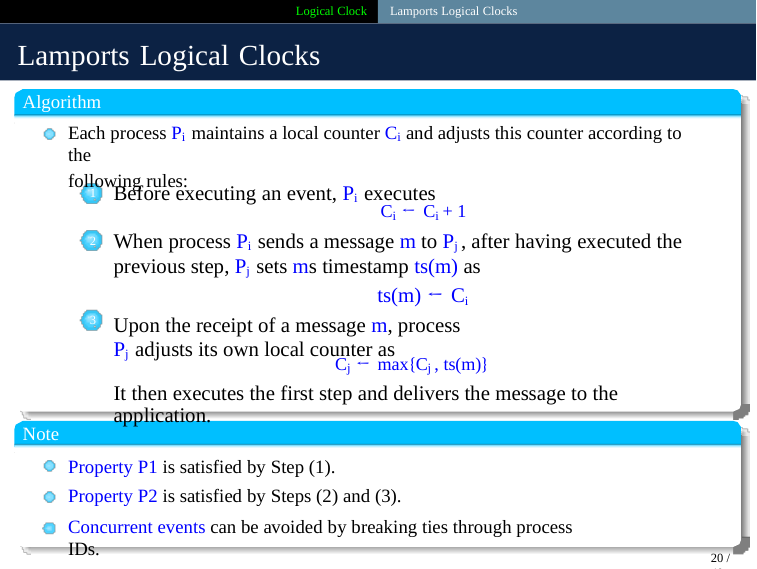

Logical Clock       Lamports Logical Clocks

Lamports Logical Clocks

Algorithm
Each process Pi maintains a local counter Ci and adjusts this counter according to the
following rules:

Before executing an event, Pi  executes
Ci ← Ci + 1
When process Pi  sends a message m to Pj , after having executed the previous step, Pj  sets ms timestamp ts(m) as
ts(m) ← Ci
Upon the receipt of a message m, process Pj  adjusts its own local counter as
1
2
3
Cj ← max{Cj , ts(m)}
It then executes the first step and delivers the message to the application.

Note

Property P1 is satisfied by Step (1).
Property P2 is satisfied by Steps (2) and (3).
Concurrent events can be avoided by breaking ties through process IDs.

20 / 40